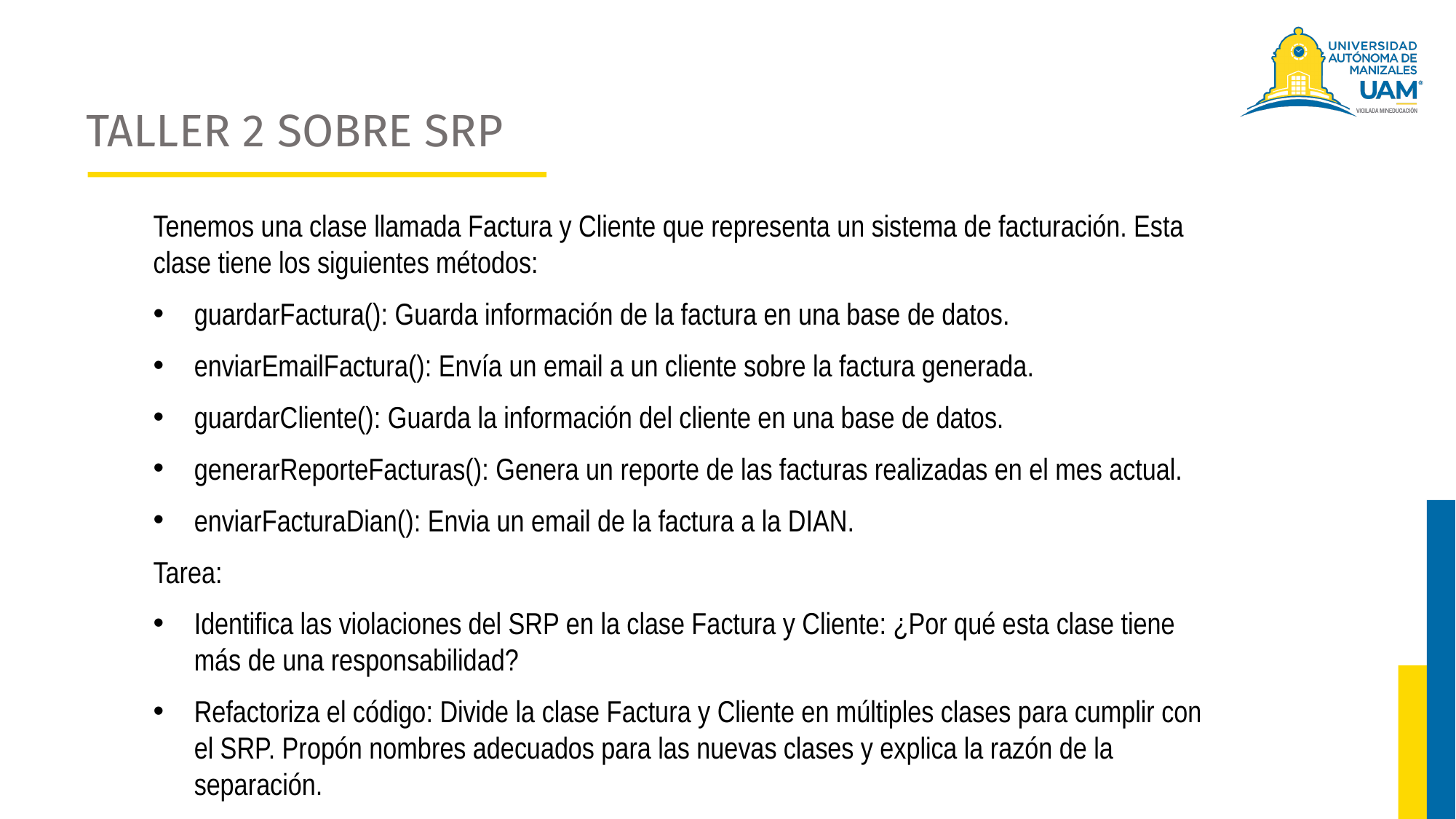

# TALLER 2 SOBRE SRP

Tenemos una clase llamada Factura y Cliente que representa un sistema de facturación. Esta clase tiene los siguientes métodos:
guardarFactura(): Guarda información de la factura en una base de datos.
enviarEmailFactura(): Envía un email a un cliente sobre la factura generada.
guardarCliente(): Guarda la información del cliente en una base de datos.
generarReporteFacturas(): Genera un reporte de las facturas realizadas en el mes actual.
enviarFacturaDian(): Envia un email de la factura a la DIAN.
Tarea:
Identifica las violaciones del SRP en la clase Factura y Cliente: ¿Por qué esta clase tiene más de una responsabilidad?
Refactoriza el código: Divide la clase Factura y Cliente en múltiples clases para cumplir con el SRP. Propón nombres adecuados para las nuevas clases y explica la razón de la separación.